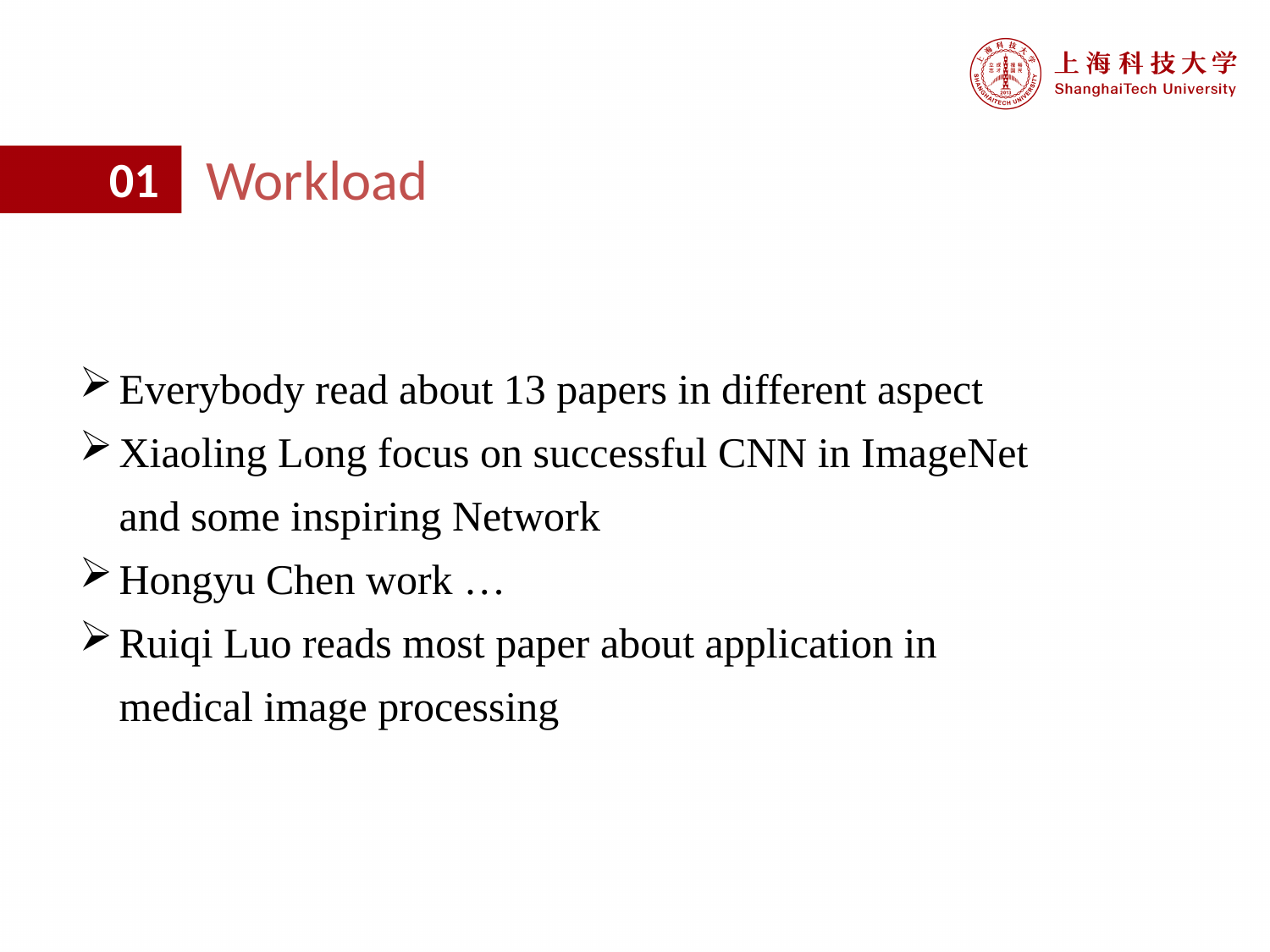

Workload
01
Everybody read about 13 papers in different aspect
Xiaoling Long focus on successful CNN in ImageNet and some inspiring Network
Hongyu Chen work …
Ruiqi Luo reads most paper about application in medical image processing